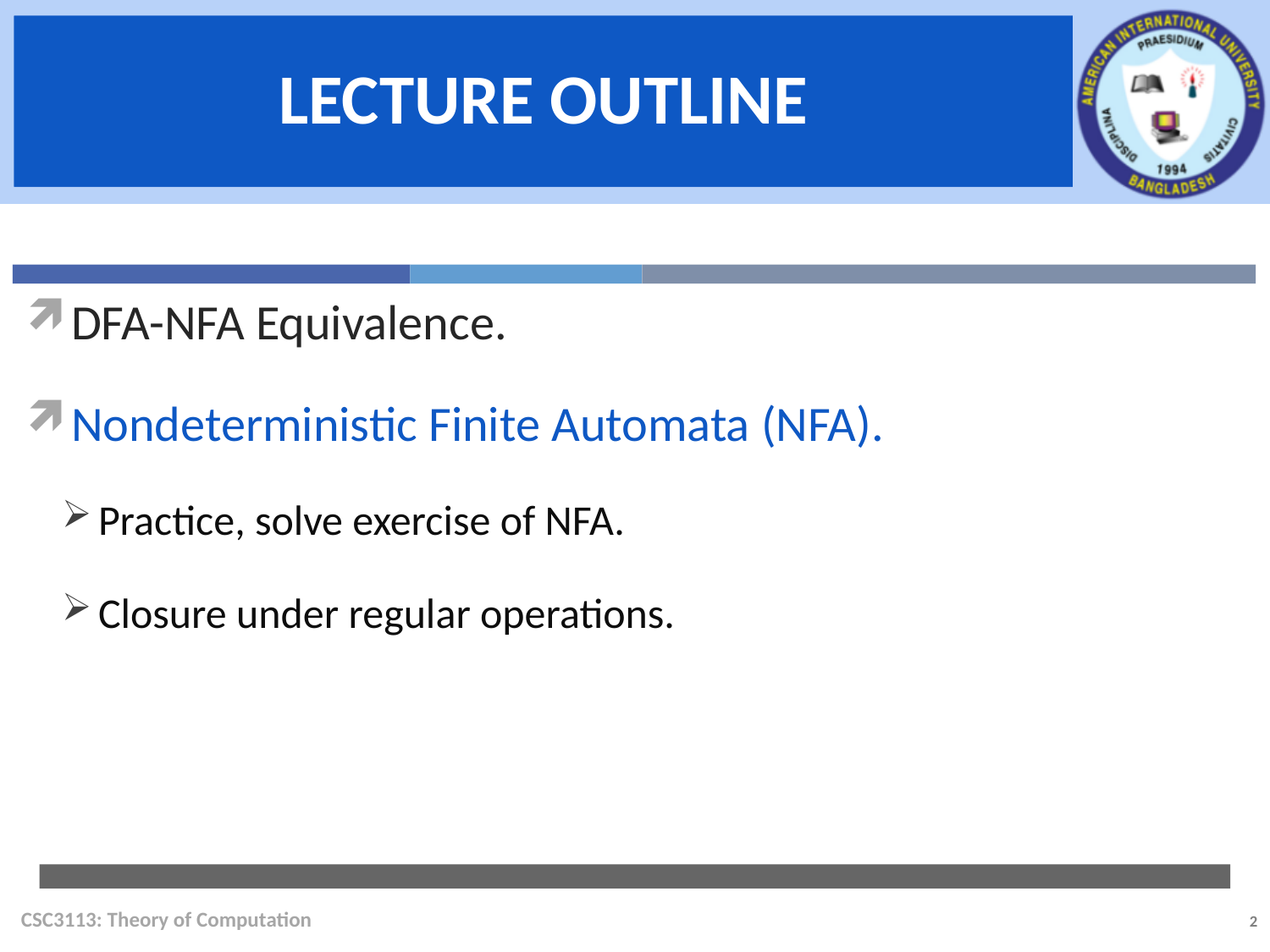

DFA-NFA Equivalence.
Nondeterministic Finite Automata (NFA).
Practice, solve exercise of NFA.
Closure under regular operations.

CSC3113: Theory of Computation